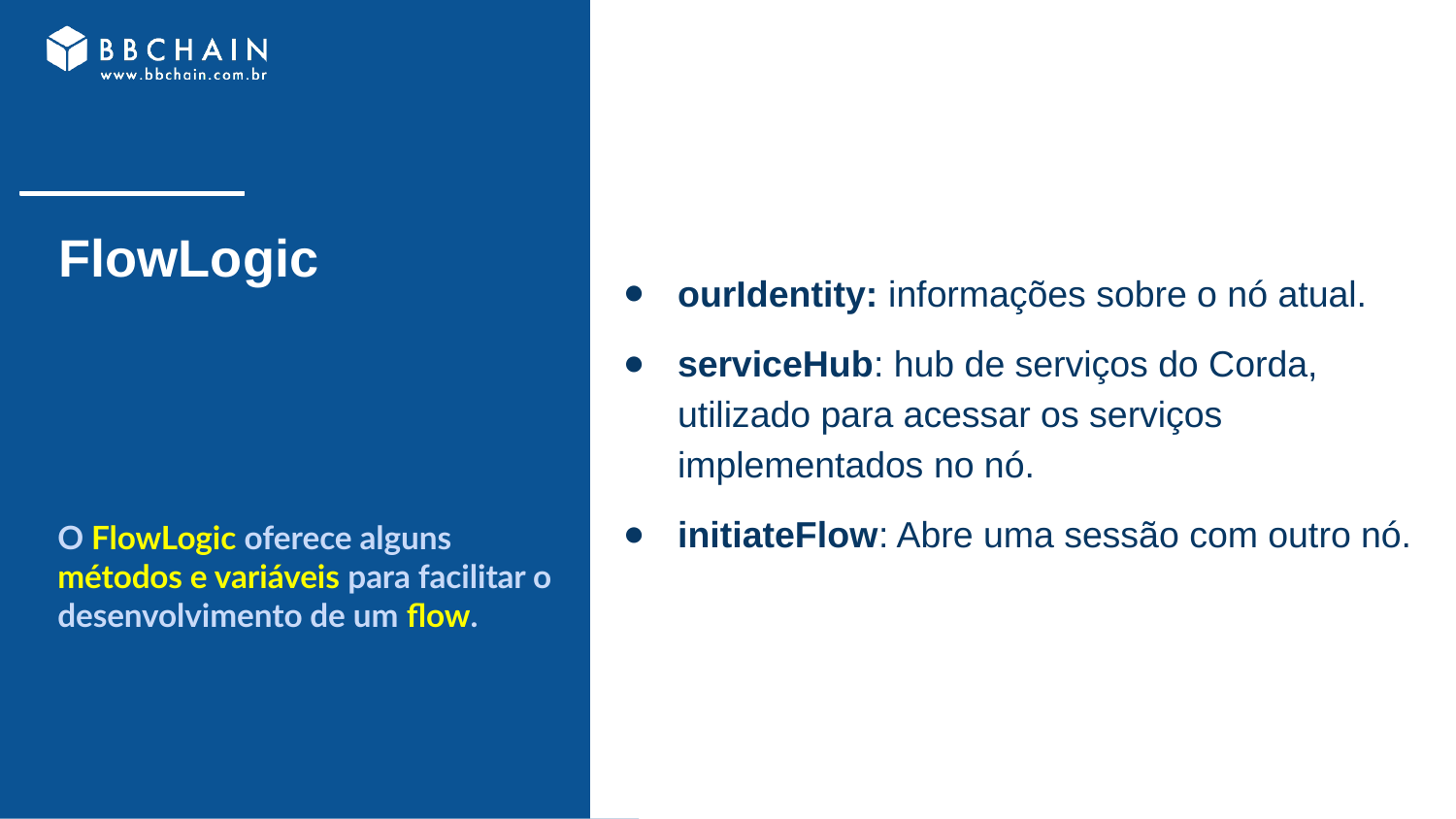

ourIdentity: informações sobre o nó atual.
serviceHub: hub de serviços do Corda, utilizado para acessar os serviços implementados no nó.
initiateFlow: Abre uma sessão com outro nó.
# FlowLogic
O FlowLogic oferece alguns métodos e variáveis para facilitar o desenvolvimento de um flow.